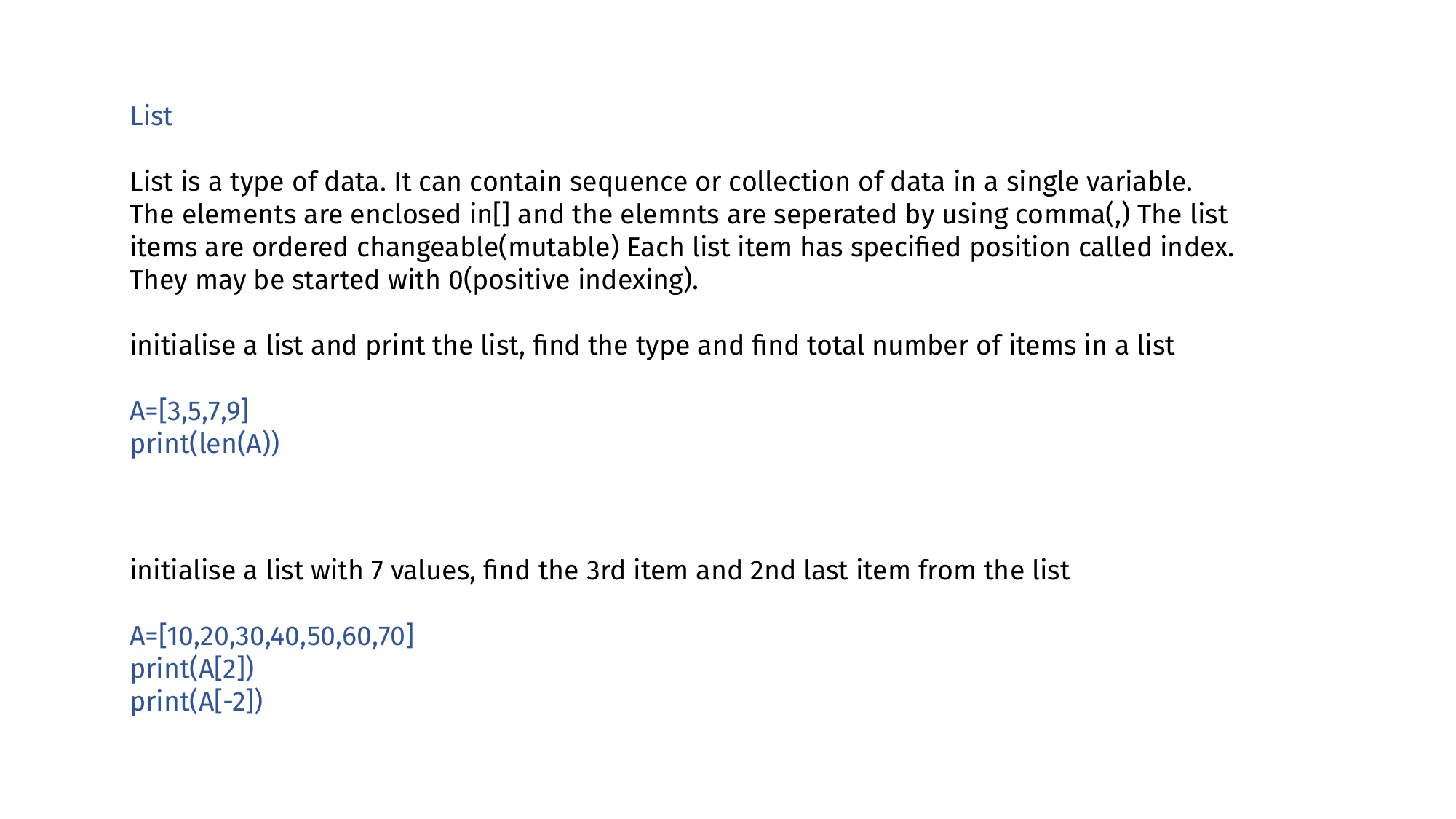

List

List is a type of data. It can contain sequence or collection of data in a single variable.
The elements are enclosed in[] and the elemnts are seperated by using comma(,) The list items are ordered changeable(mutable) Each list item has specified position called index. They may be started with 0(positive indexing).

initialise a list and print the list, find the type and find total number of items in a list

A=[3,5,7,9]
print(len(A))
|  |
| --- |
|  |
initialise a list with 7 values, find the 3rd item and 2nd last item from the list

A=[10,20,30,40,50,60,70]
print(A[2])
print(A[-2])